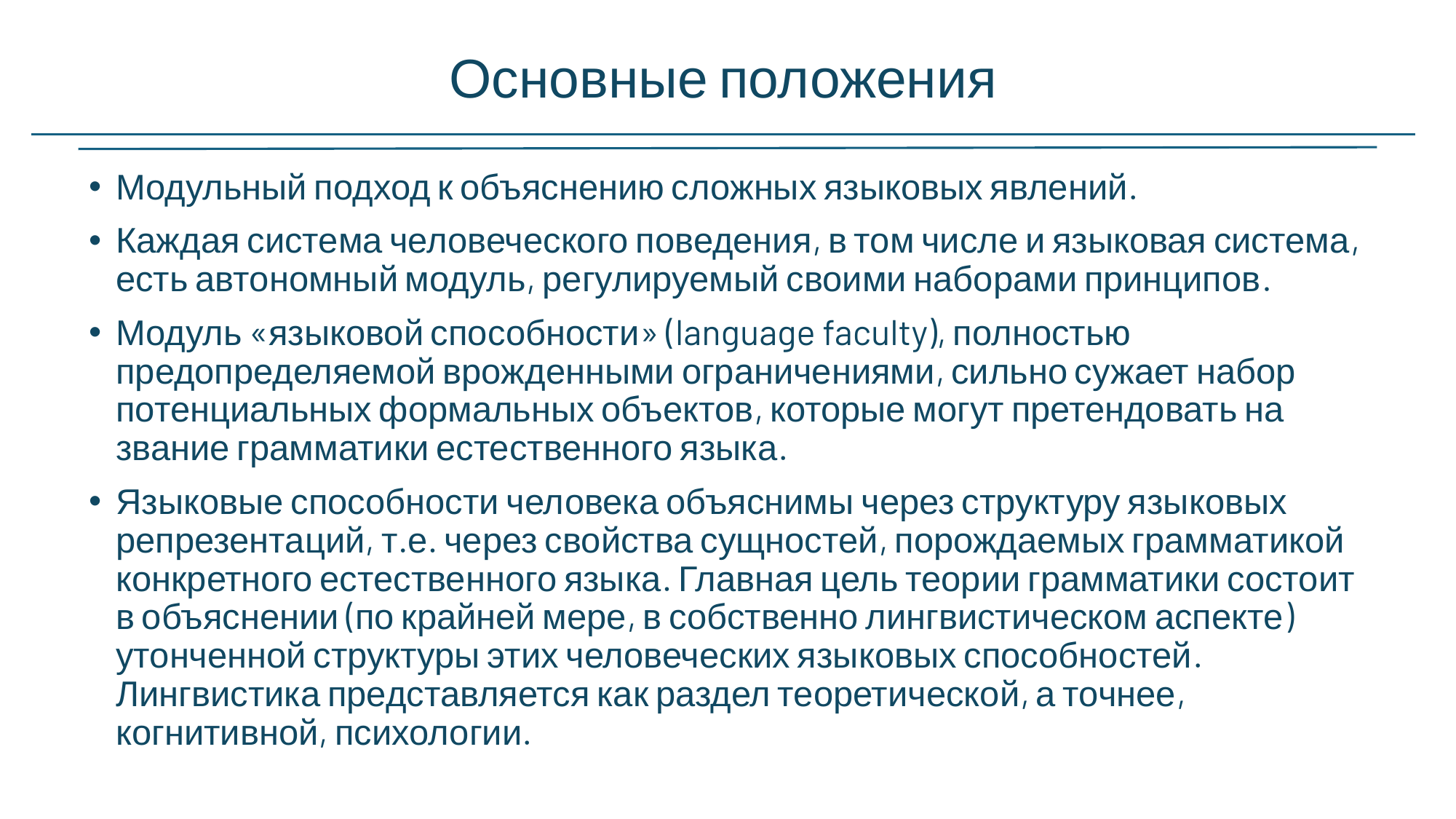

# Основные положения
Модульный подход к объяснению сложных языковых явлений.
Каждая система человеческого поведения, в том числе и языковая система, есть автономный модуль, регулируемый своими наборами принципов.
Модуль «языковой способности» (language faculty), полностью предопределяемой врожденными ограничениями, сильно сужает набор потенциальных формальных объектов, которые могут претендовать на звание грамматики естественного языка.
Языковые способности человека объяснимы через структуру языковых репрезентаций, т.е. через свойства сущностей, порождаемых грамматикой конкретного естественного языка. Главная цель теории грамматики состоит в объяснении (по крайней мере, в собственно лингвистическом аспекте) утонченной структуры этих человеческих языковых способностей. Лингвистика представляется как раздел теоретической, а точнее, когнитивной, психологии.